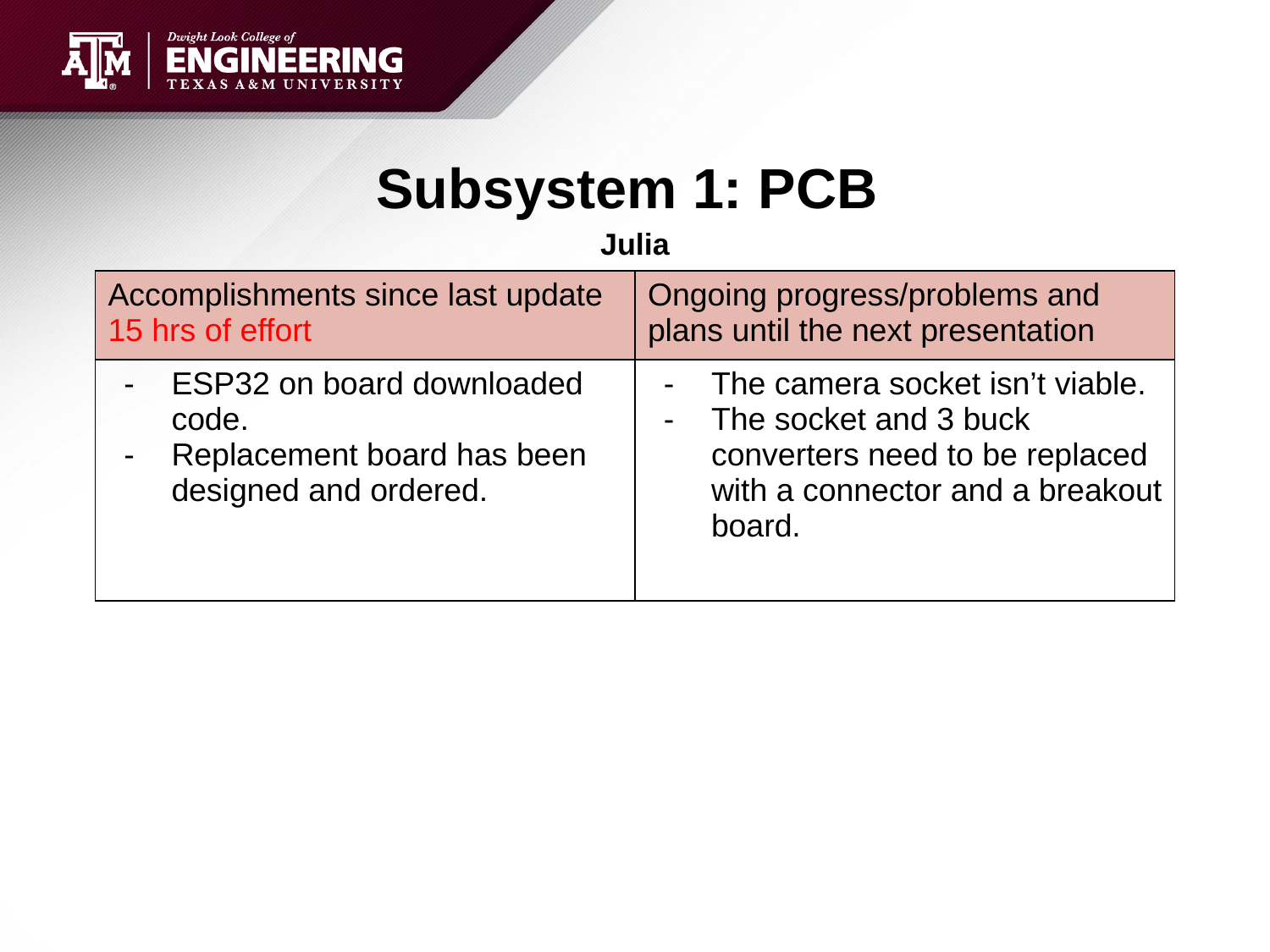

# Subsystem 1: PCB
Julia
| Accomplishments since last update 15 hrs of effort | Ongoing progress/problems and plans until the next presentation |
| --- | --- |
| ESP32 on board downloaded code. Replacement board has been designed and ordered. | The camera socket isn’t viable. The socket and 3 buck converters need to be replaced with a connector and a breakout board. |